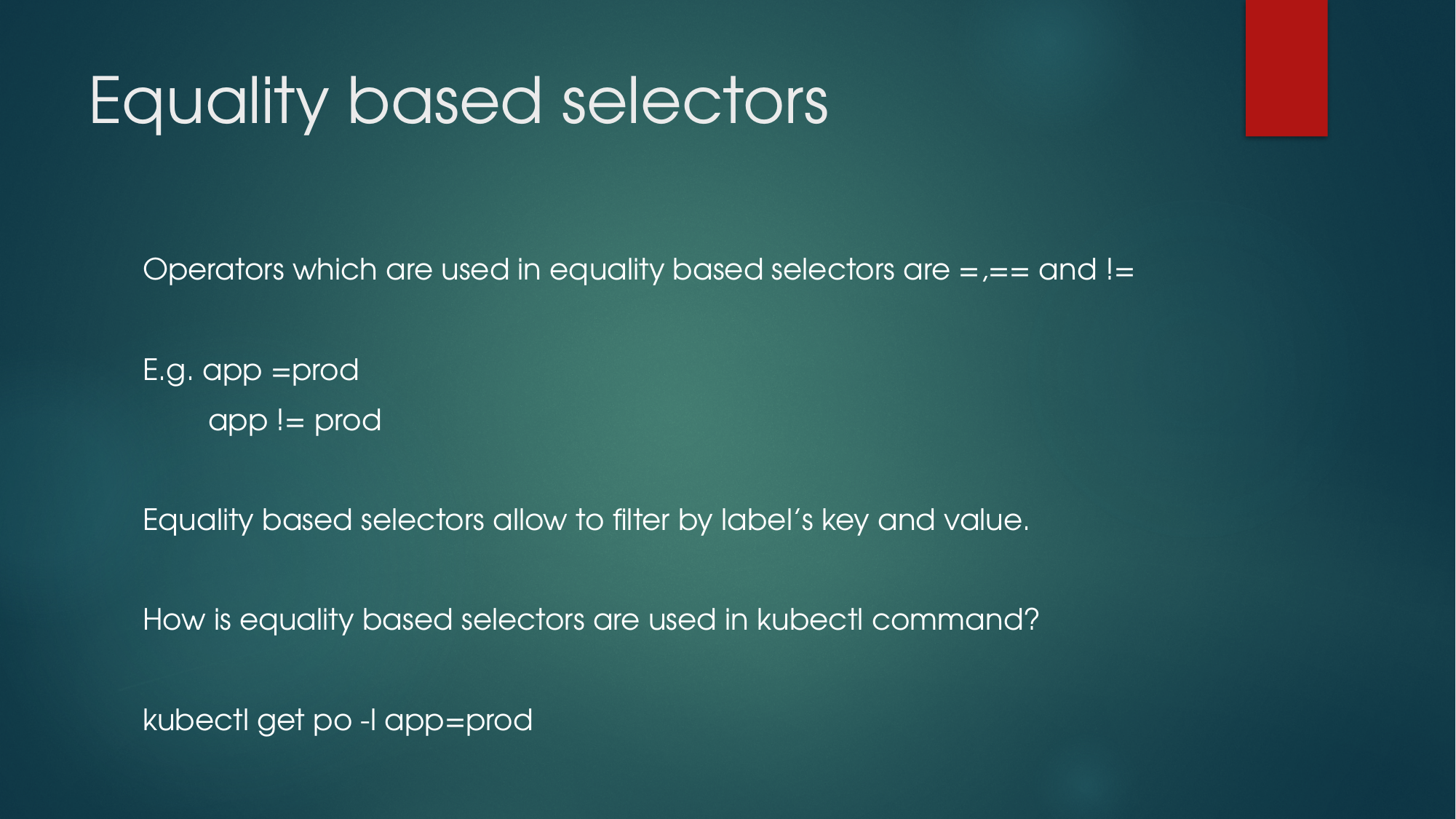

# Equality based selectors
Operators which are used in equality based selectors are =,== and !=

E.g. app =prod
        app != prod

Equality based selectors allow to filter by label’s key and value.

How is equality based selectors are used in kubectl command?

kubectl get po -l app=prod